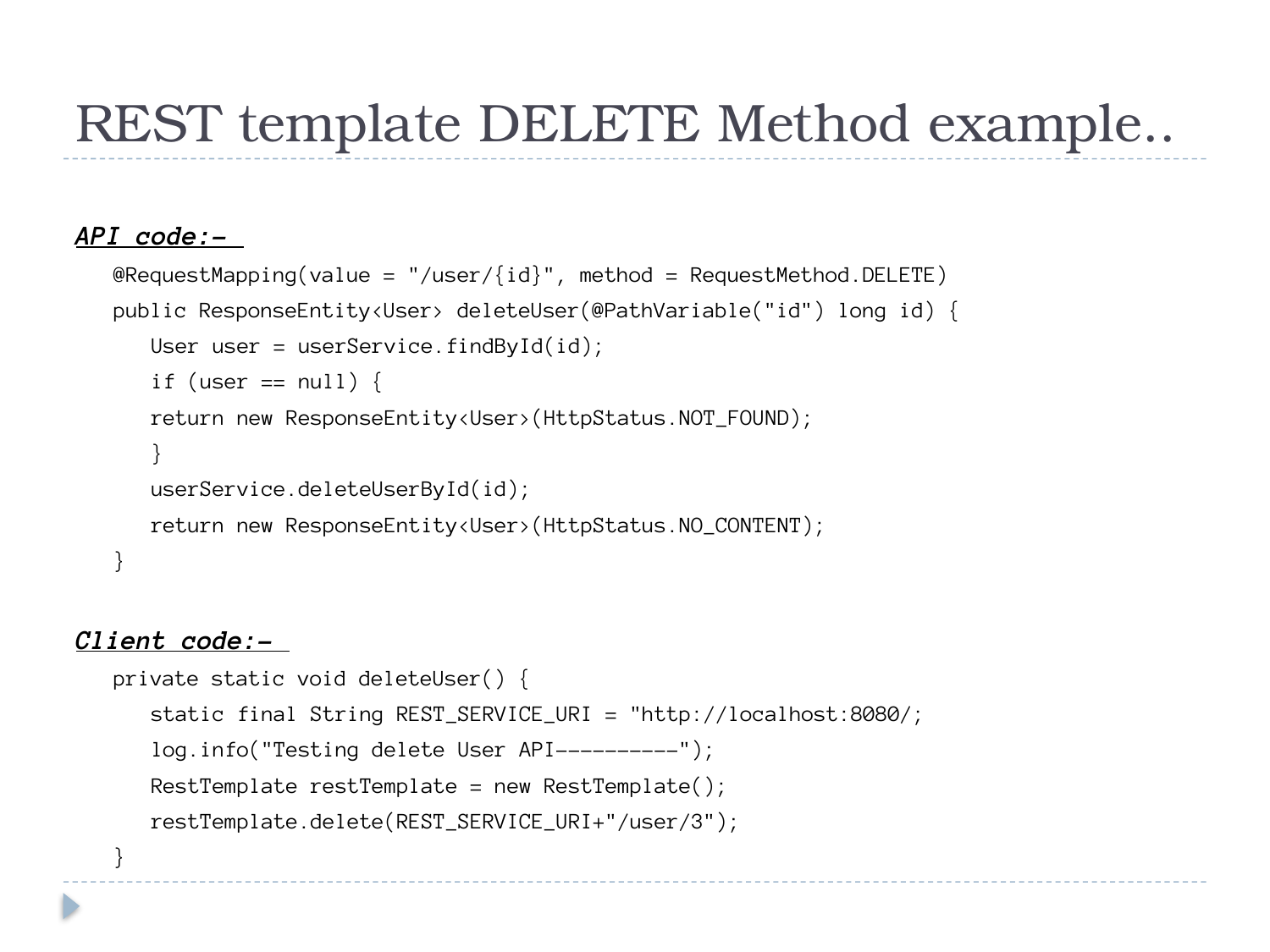

# REST template DELETE Method example..

API code:-
@RequestMapping(value = "/user/{id}", method = RequestMethod.DELETE)
public ResponseEntity<User> deleteUser(@PathVariable("id") long id) {
	User user = userService.findById(id);
	if (user == null) {
		return new ResponseEntity<User>(HttpStatus.NOT_FOUND);
	}
	userService.deleteUserById(id);
	return new ResponseEntity<User>(HttpStatus.NO_CONTENT);
}

Client code:-
private static void deleteUser() {
	static final String REST_SERVICE_URI = "http://localhost:8080/;
	log.info("Testing delete User API----------");
	RestTemplate restTemplate = new RestTemplate();
	restTemplate.delete(REST_SERVICE_URI+"/user/3");
}